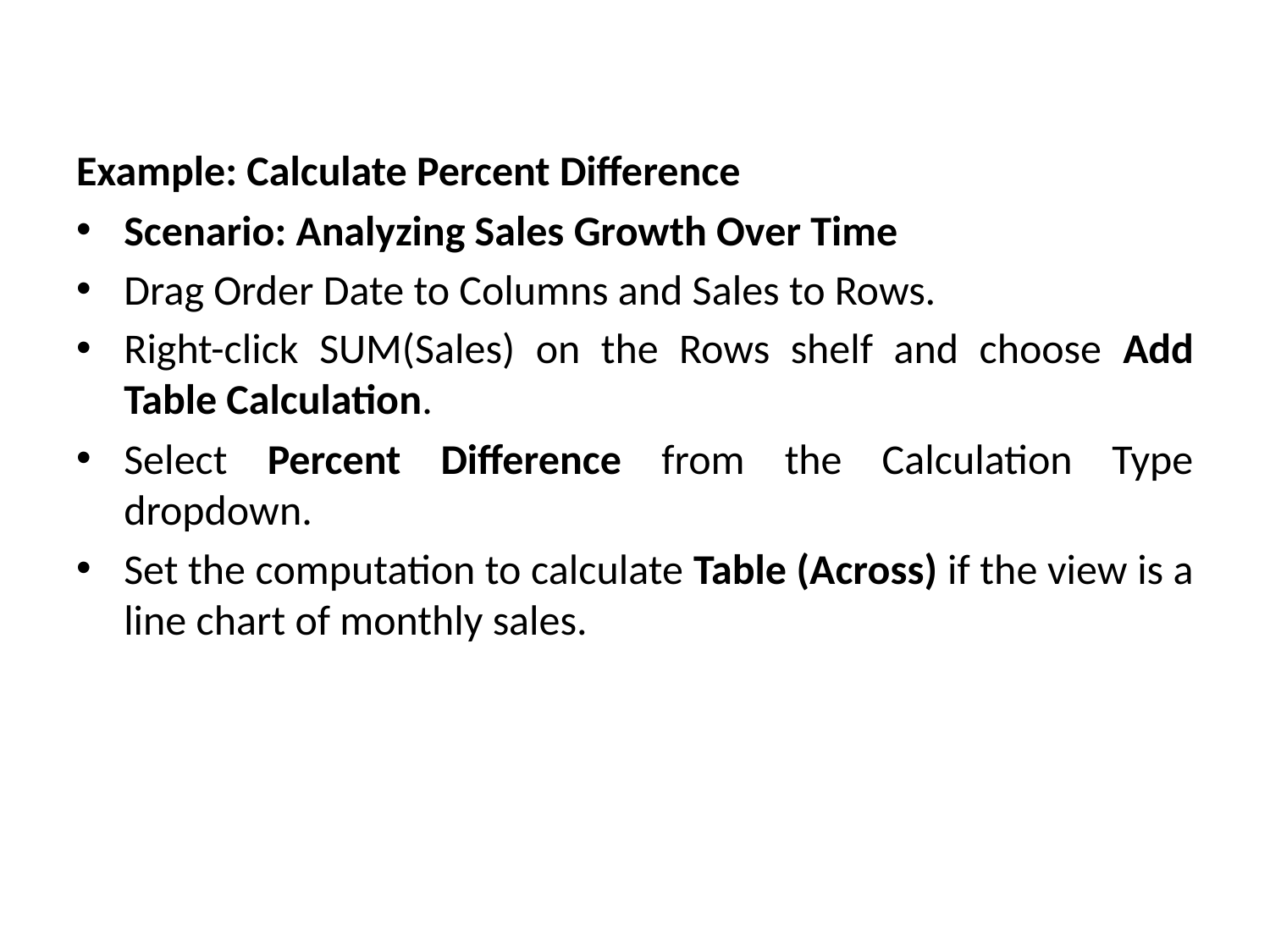

Example: Calculate Percent Difference
Scenario: Analyzing Sales Growth Over Time
Drag Order Date to Columns and Sales to Rows.
Right-click SUM(Sales) on the Rows shelf and choose Add Table Calculation.
Select Percent Difference from the Calculation Type dropdown.
Set the computation to calculate Table (Across) if the view is a line chart of monthly sales.